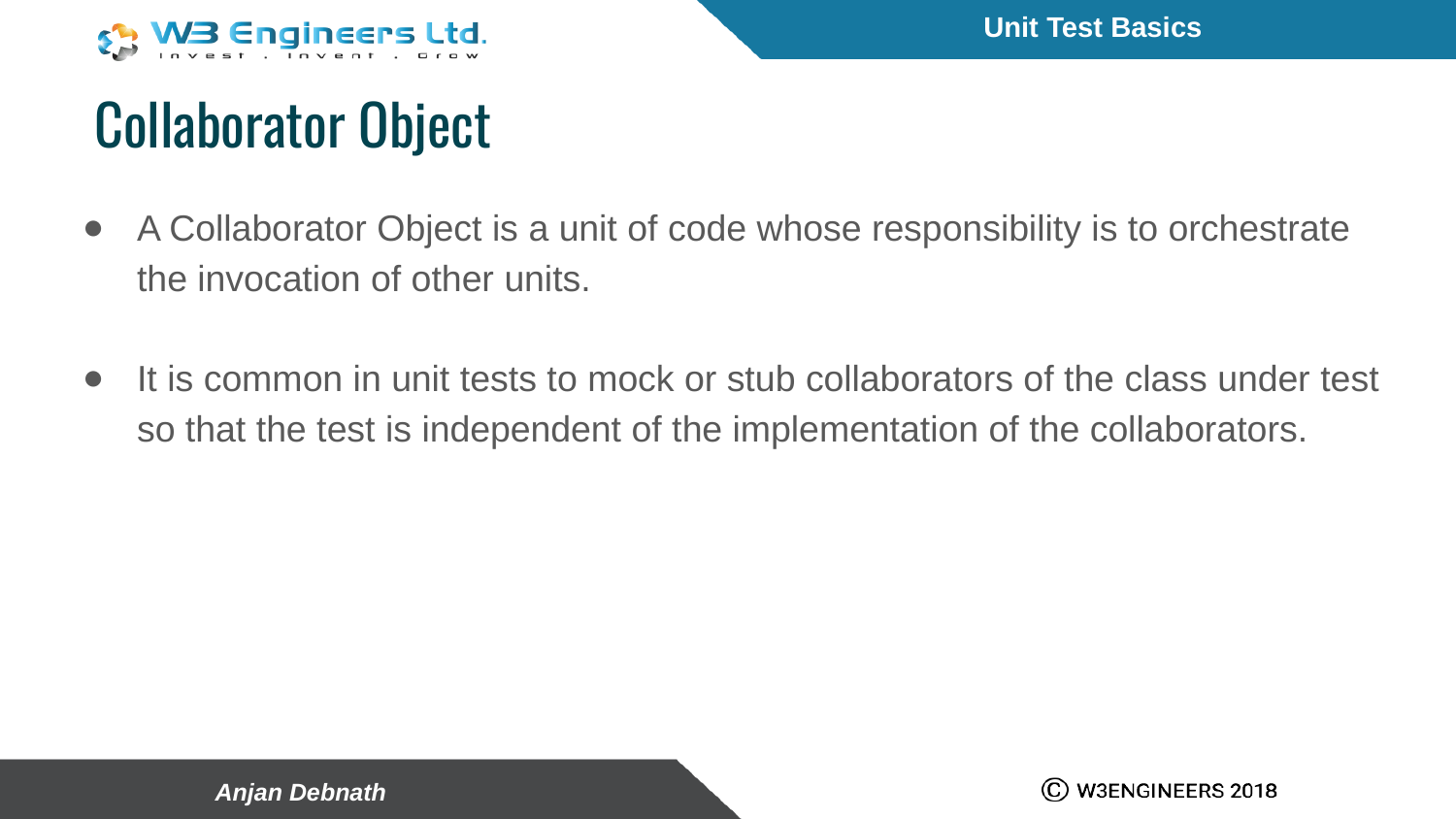

# Collaborator Object
A Collaborator Object is a unit of code whose responsibility is to orchestrate the invocation of other units.

It is common in unit tests to mock or stub collaborators of the class under test so that the test is independent of the implementation of the collaborators.